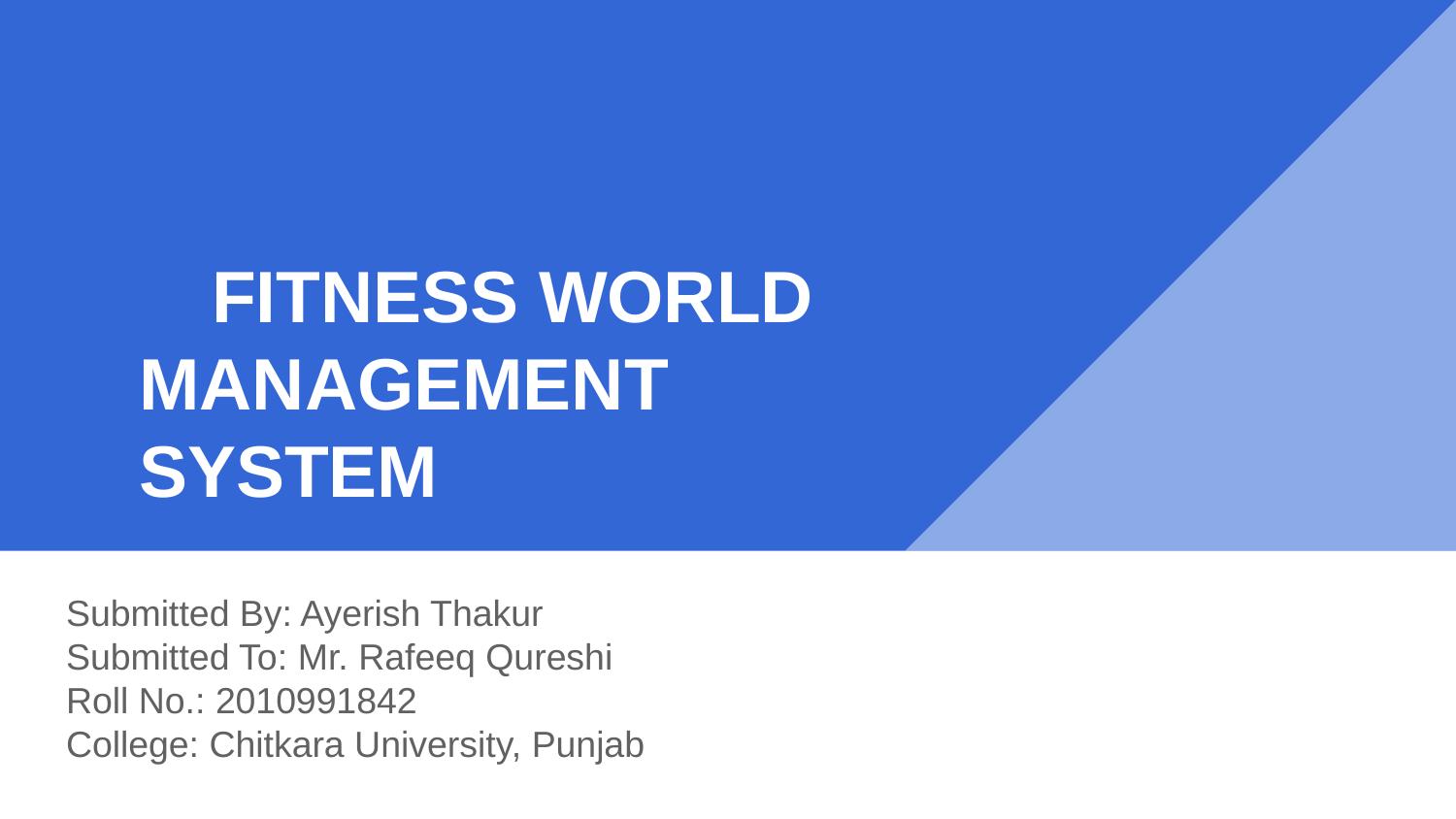

# FITNESS WORLD MANAGEMENT SYSTEM
Submitted By: Ayerish Thakur
Submitted To: Mr. Rafeeq Qureshi
Roll No.: 2010991842
College: Chitkara University, Punjab